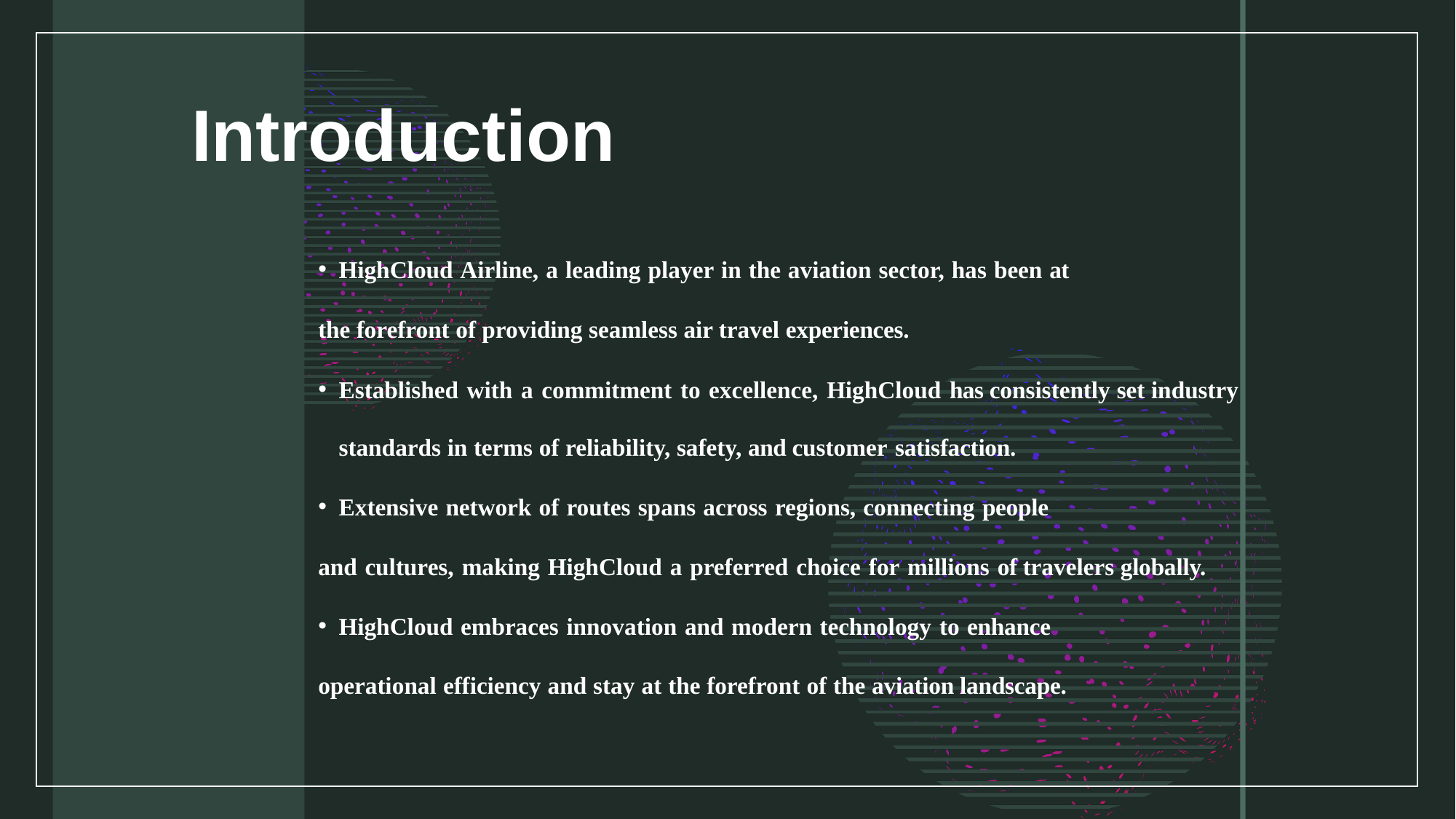

# Introduction
HighCloud Airline, a leading player in the aviation sector, has been at
the forefront of providing seamless air travel experiences.
Established with a commitment to excellence, HighCloud has consistently set industry standards in terms of reliability, safety, and customer satisfaction.
Extensive network of routes spans across regions, connecting people
and cultures, making HighCloud a preferred choice for millions of travelers globally.
HighCloud embraces innovation and modern technology to enhance
operational efficiency and stay at the forefront of the aviation landscape.